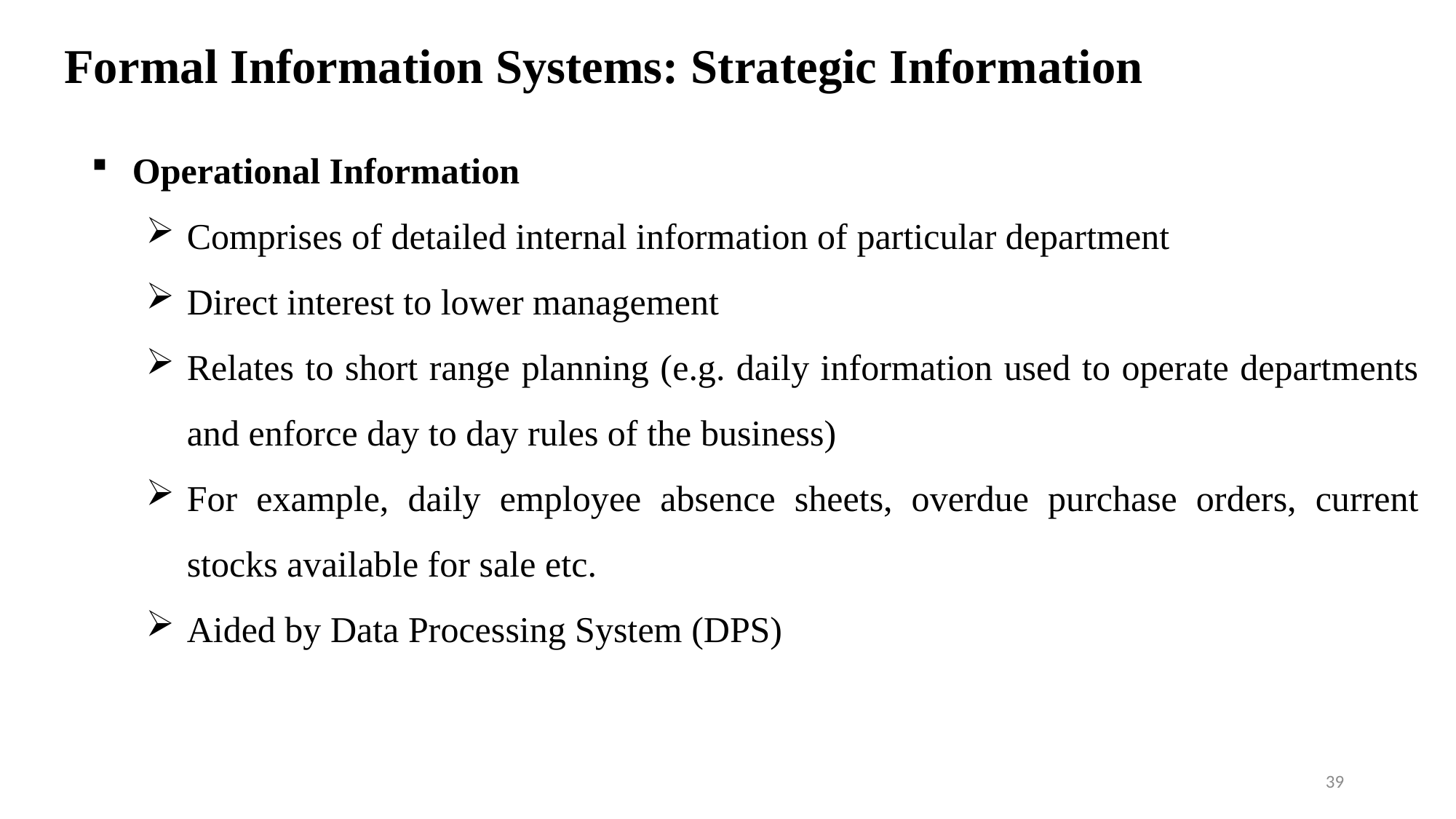

# Formal Information Systems: Strategic Information
Operational Information
Comprises of detailed internal information of particular department
Direct interest to lower management
Relates to short range planning (e.g. daily information used to operate departments and enforce day to day rules of the business)
For example, daily employee absence sheets, overdue purchase orders, current stocks available for sale etc.
Aided by Data Processing System (DPS)

39